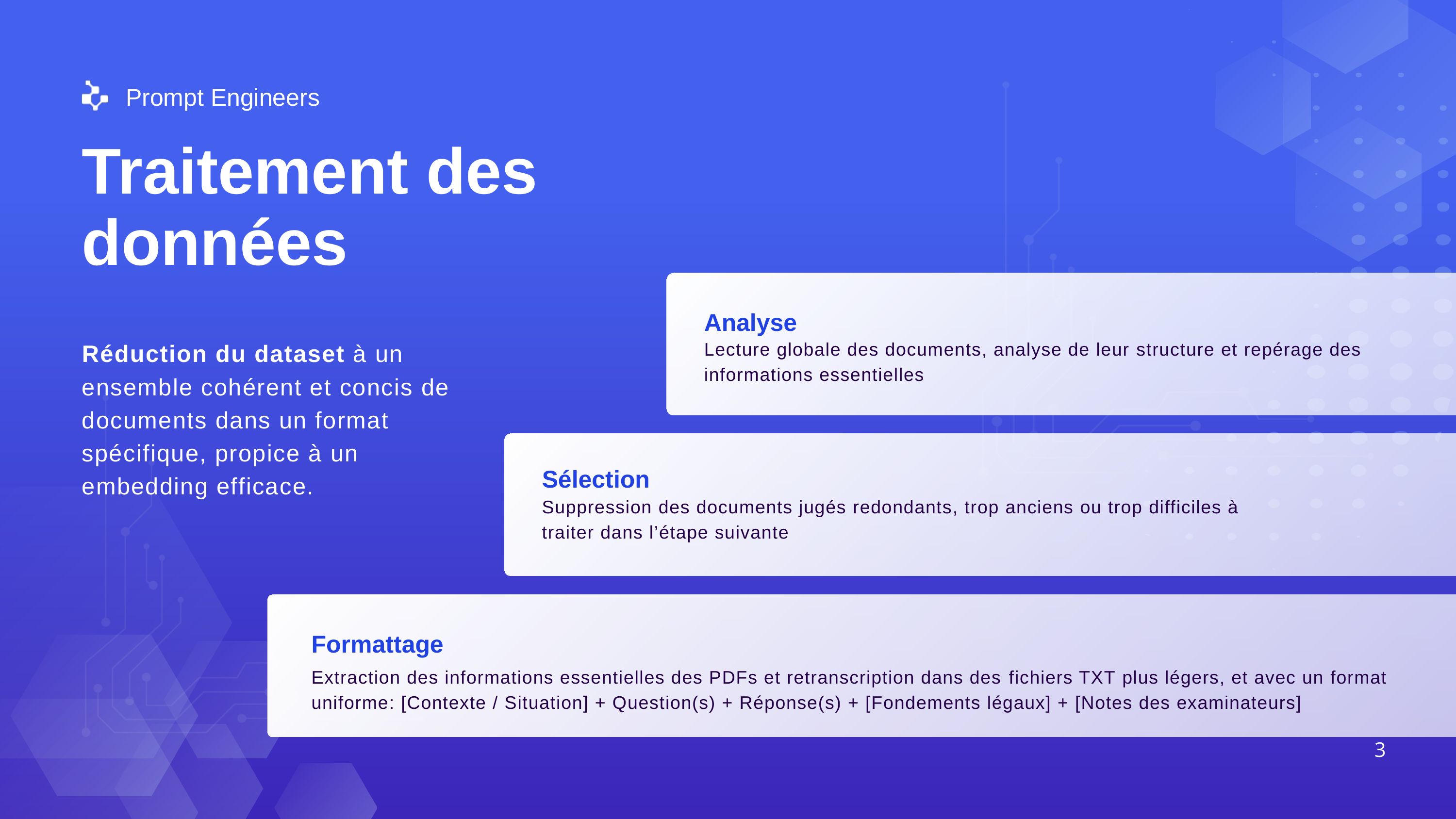

Prompt Engineers
Traitement des données

Analyse
Réduction du dataset à un ensemble cohérent et concis de documents dans un format spécifique, propice à un embedding efficace.
Lecture globale des documents, analyse de leur structure et repérage des informations essentielles

Sélection

Suppression des documents jugés redondants, trop anciens ou trop difficiles à traiter dans l’étape suivante

Formattage
Extraction des informations essentielles des PDFs et retranscription dans des fichiers TXT plus légers, et avec un format uniforme: [Contexte / Situation] + Question(s) + Réponse(s) + [Fondements légaux] + [Notes des examinateurs]
3